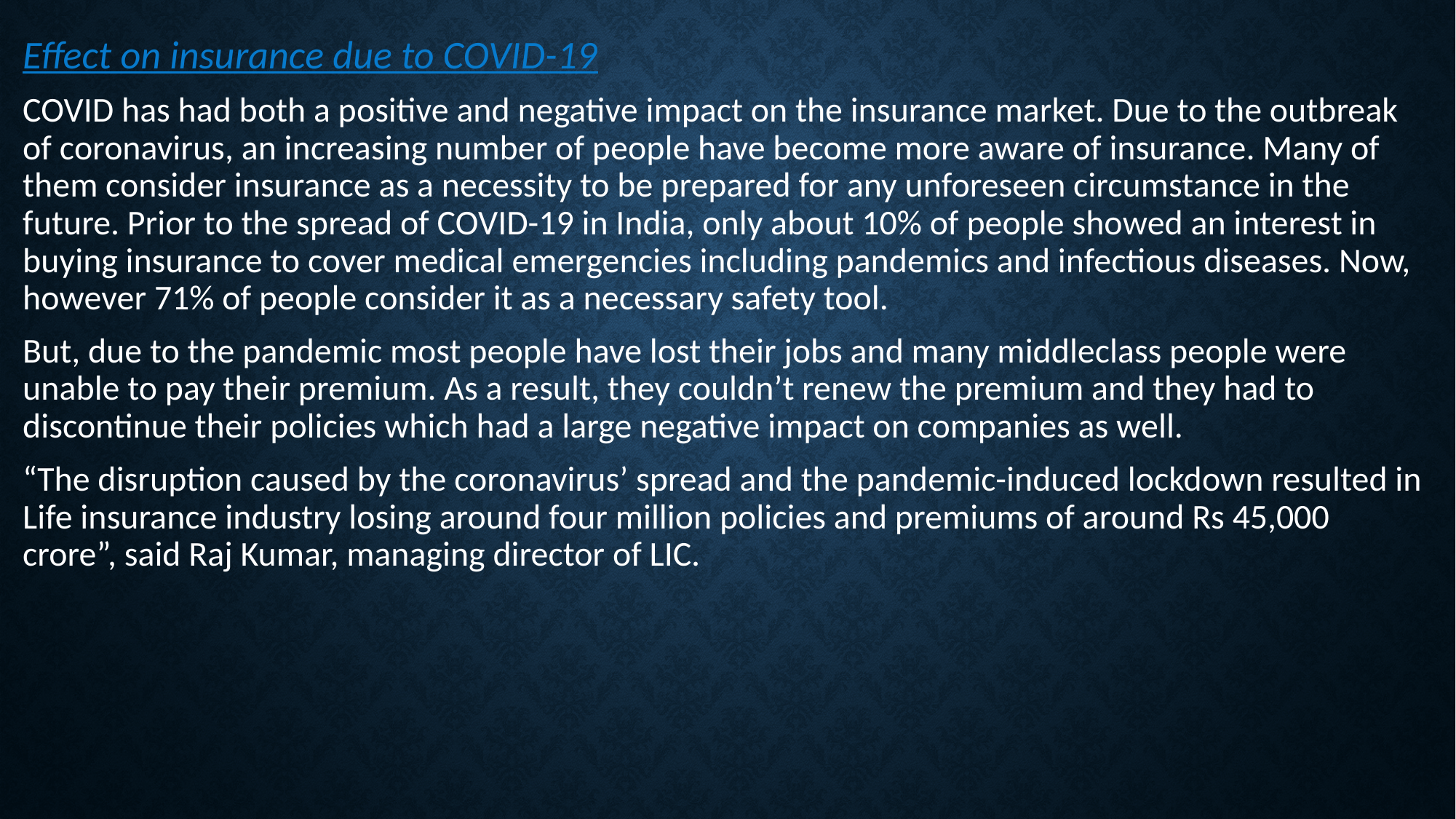

Effect on insurance due to COVID-19
COVID has had both a positive and negative impact on the insurance market. Due to the outbreak of coronavirus, an increasing number of people have become more aware of insurance. Many of them consider insurance as a necessity to be prepared for any unforeseen circumstance in the future. Prior to the spread of COVID-19 in India, only about 10% of people showed an interest in buying insurance to cover medical emergencies including pandemics and infectious diseases. Now, however 71% of people consider it as a necessary safety tool.
But, due to the pandemic most people have lost their jobs and many middleclass people were unable to pay their premium. As a result, they couldn’t renew the premium and they had to discontinue their policies which had a large negative impact on companies as well.
“The disruption caused by the coronavirus’ spread and the pandemic-induced lockdown resulted in Life insurance industry losing around four million policies and premiums of around Rs 45,000 crore”, said Raj Kumar, managing director of LIC.